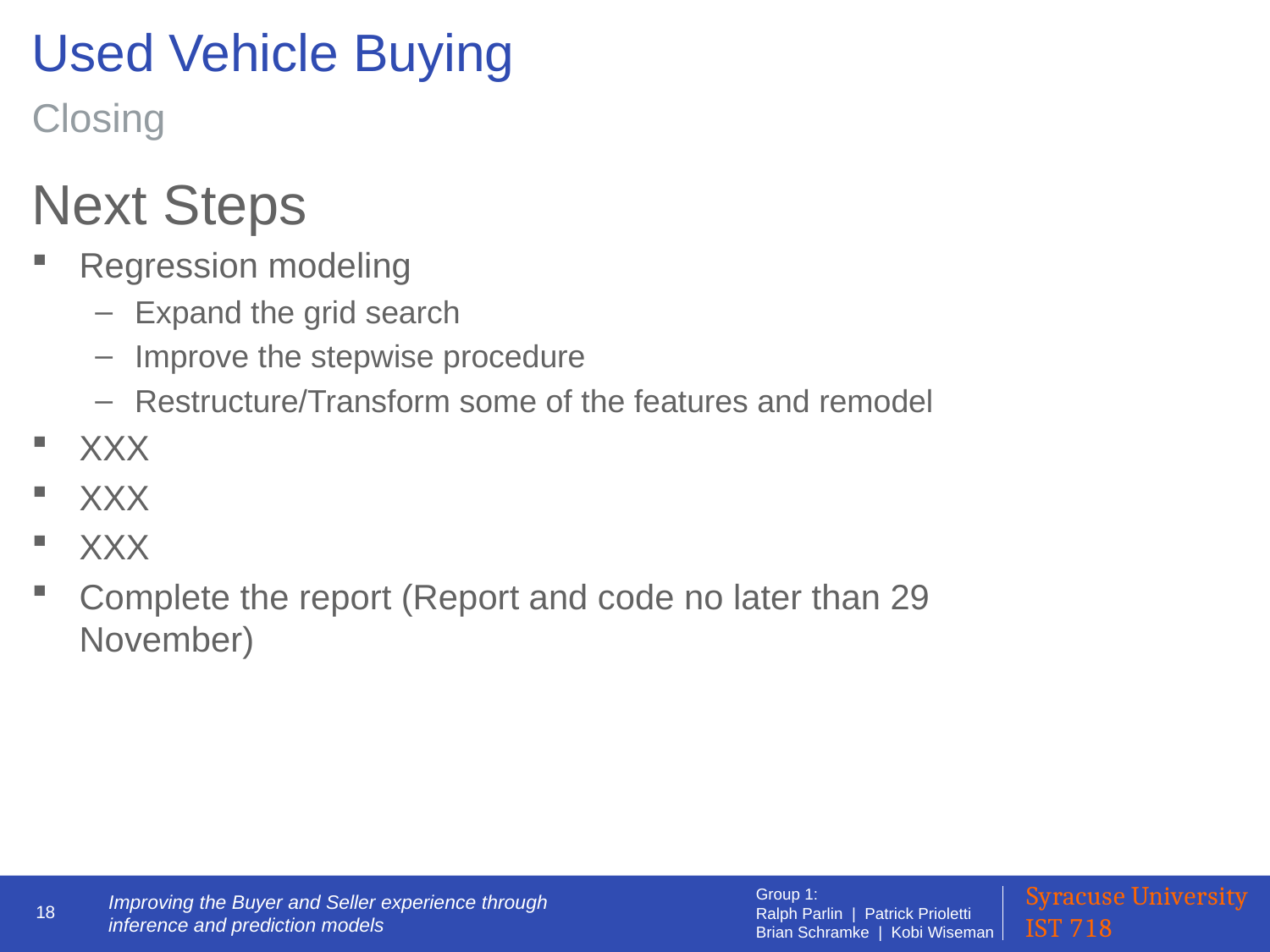

# Used Vehicle Buying
Closing
Next Steps
Regression modeling
Expand the grid search
Improve the stepwise procedure
Restructure/Transform some of the features and remodel
XXX
XXX
XXX
Complete the report (Report and code no later than 29 November)
18